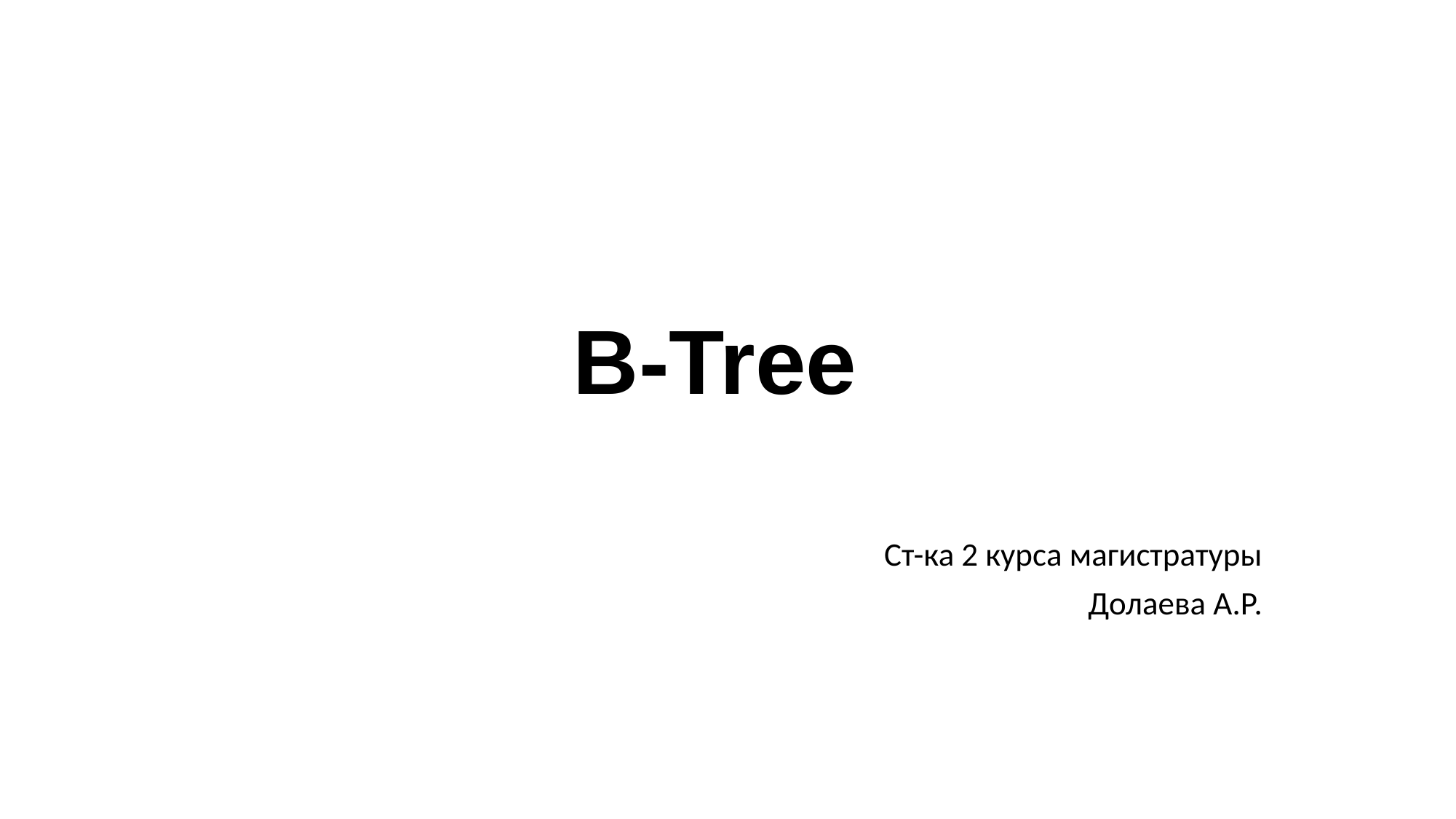

# B-Tree

Ст-ка 2 курса магистратуры
Долаева А.Р.